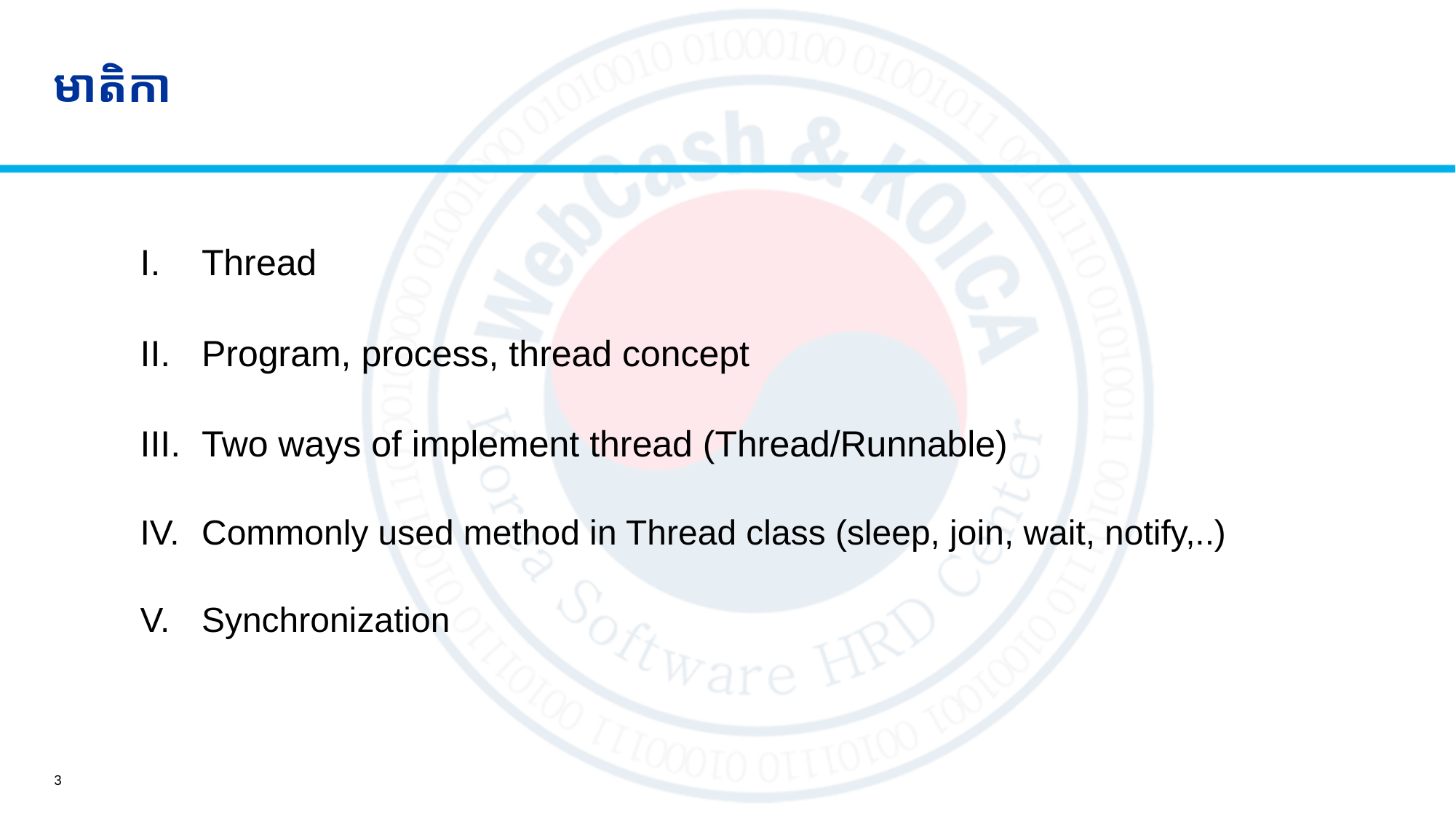

# មាតិកា
Thread
Program, process, thread concept
Two ways of implement thread (Thread/Runnable)
Commonly used method in Thread class (sleep, join, wait, notify,..)
Synchronization

3